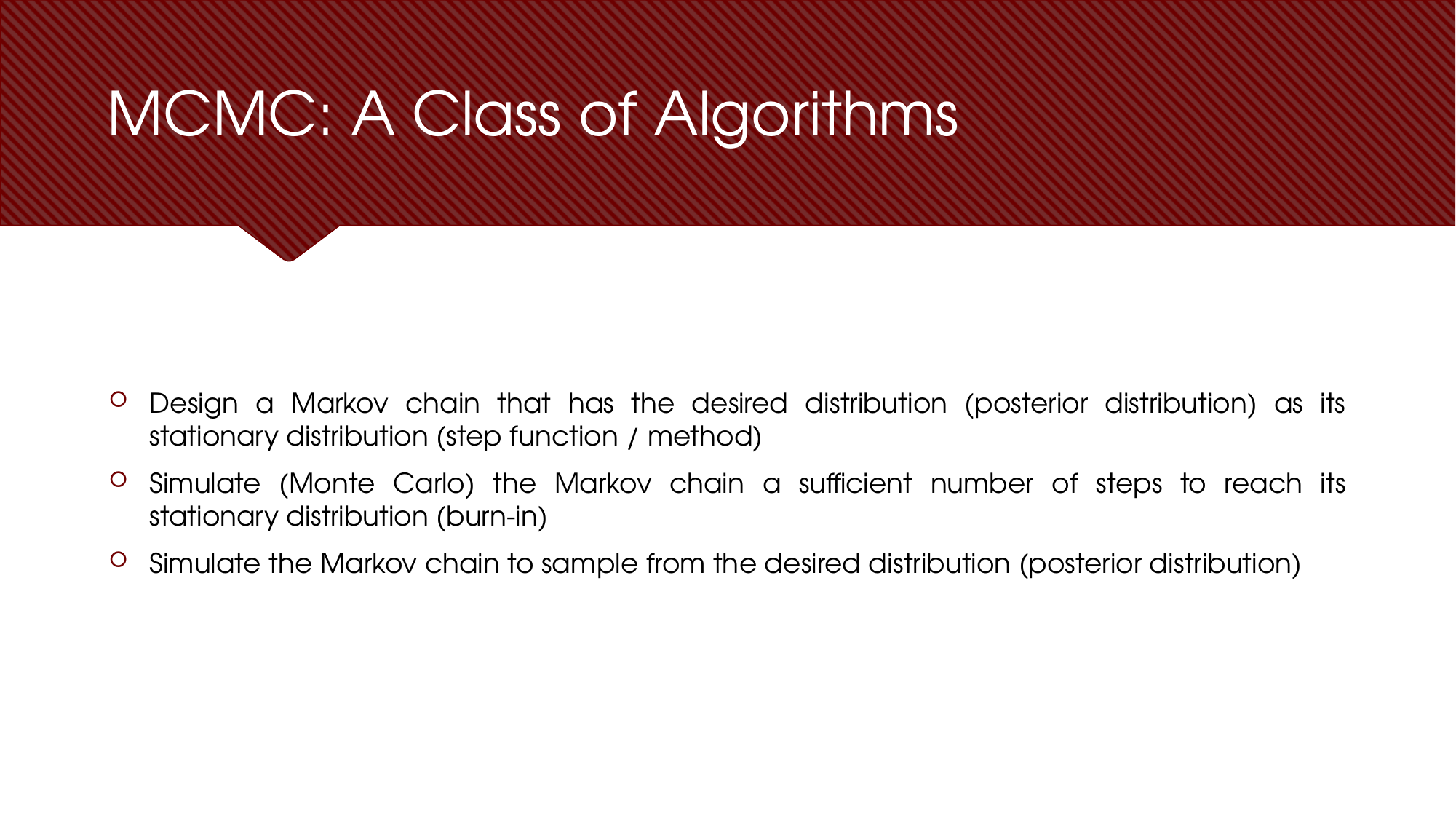

# MCMC: A Class of Algorithms
Design a Markov chain that has the desired distribution (posterior distribution) as its stationary distribution (step function / method)
Simulate (Monte Carlo) the Markov chain a sufficient number of steps to reach its stationary distribution (burn-in)
Simulate the Markov chain to sample from the desired distribution (posterior distribution)